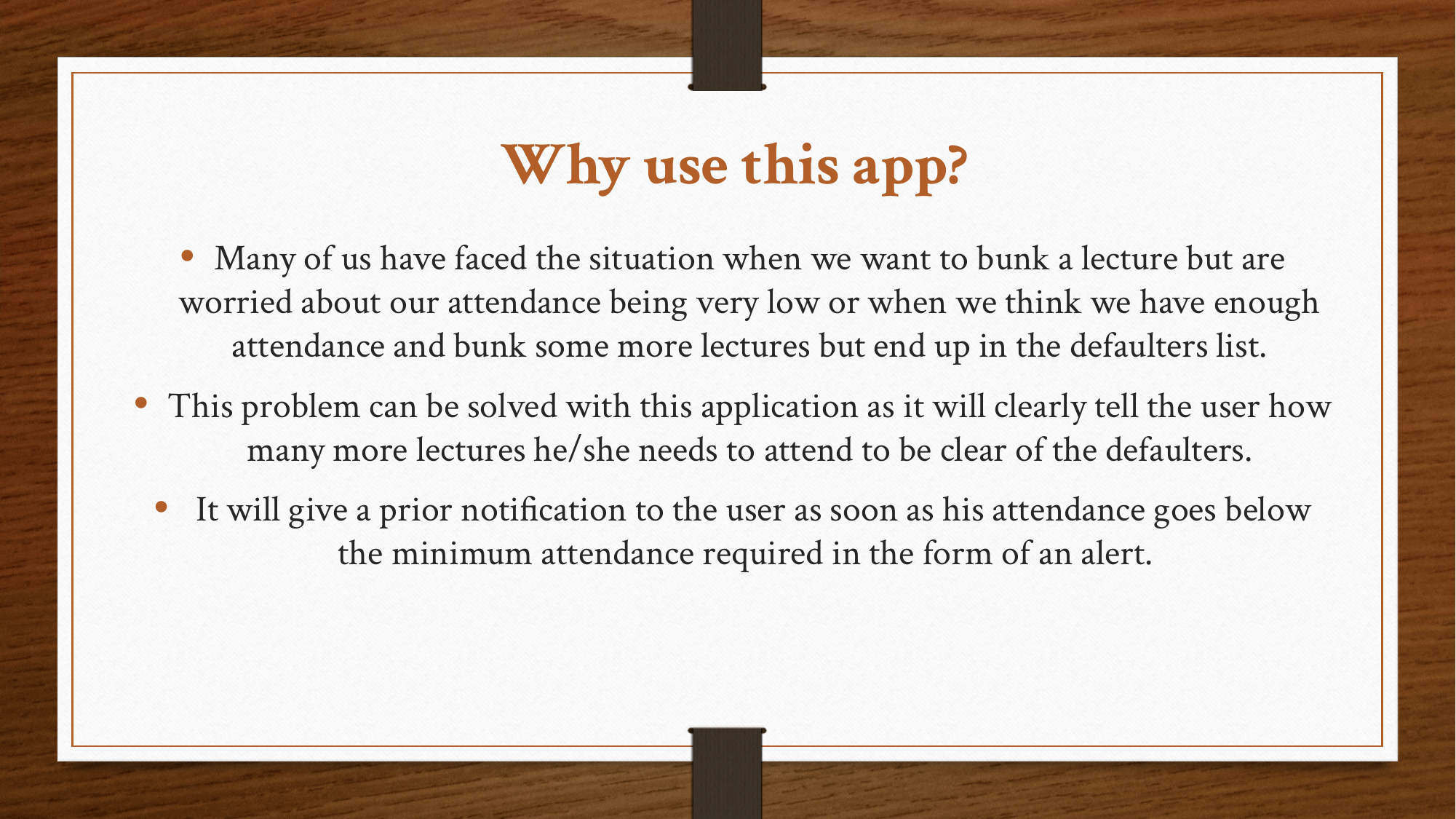

Why use this app?
Many of us have faced the situation when we want to bunk a lecture but are worried about our attendance being very low or when we think we have enough attendance and bunk some more lectures but end up in the defaulters list.
This problem can be solved with this application as it will clearly tell the user how many more lectures he/she needs to attend to be clear of the defaulters.
 It will give a prior notification to the user as soon as his attendance goes below the minimum attendance required in the form of an alert.